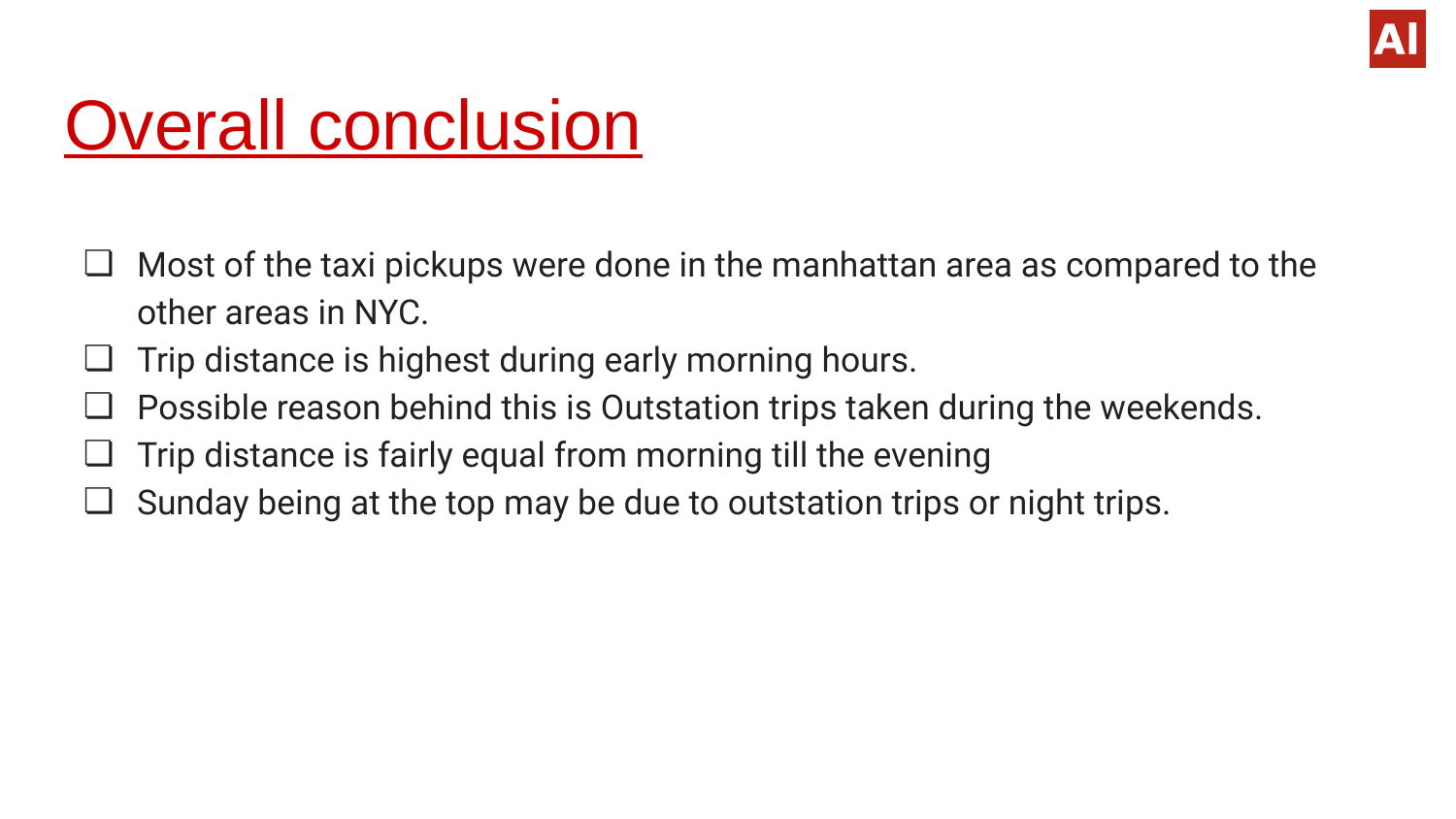

# Overall conclusion
Most of the taxi pickups were done in the manhattan area as compared to the other areas in NYC.
Trip distance is highest during early morning hours.
Possible reason behind this is Outstation trips taken during the weekends.
Trip distance is fairly equal from morning till the evening
Sunday being at the top may be due to outstation trips or night trips.